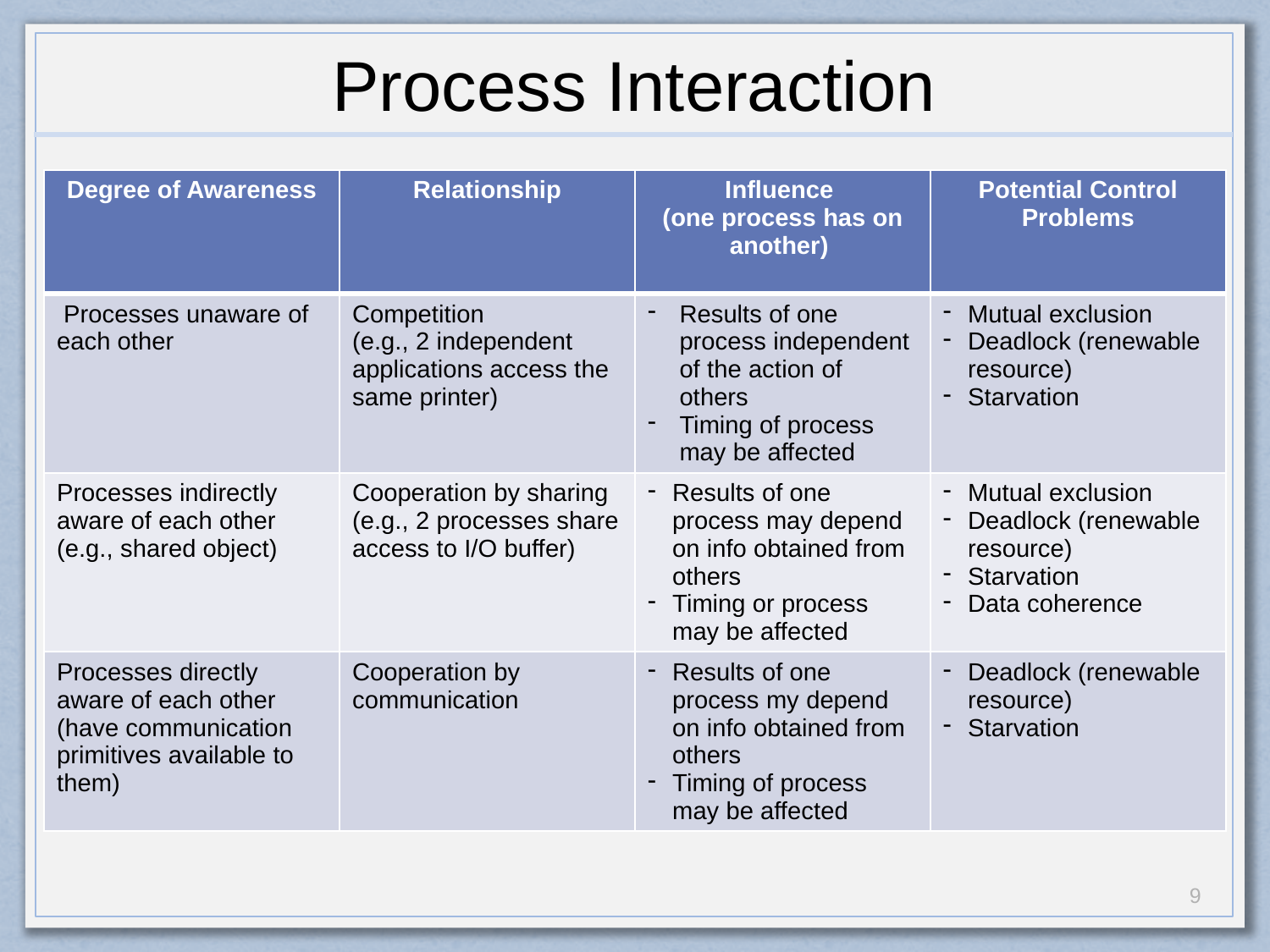

# Process Interaction
| Degree of Awareness | Relationship | Influence (one process has on another) | Potential Control Problems |
| --- | --- | --- | --- |
| Processes unaware of each other | Competition (e.g., 2 independent applications access the same printer) | Results of one process independent of the action of others Timing of process may be affected | Mutual exclusion Deadlock (renewable resource) Starvation |
| Processes indirectly aware of each other (e.g., shared object) | Cooperation by sharing (e.g., 2 processes share access to I/O buffer) | Results of one process may depend on info obtained from others Timing or process may be affected | Mutual exclusion Deadlock (renewable resource) Starvation Data coherence |
| Processes directly aware of each other (have communication primitives available to them) | Cooperation by communication | Results of one process my depend on info obtained from others Timing of process may be affected | Deadlock (renewable resource) Starvation |
9